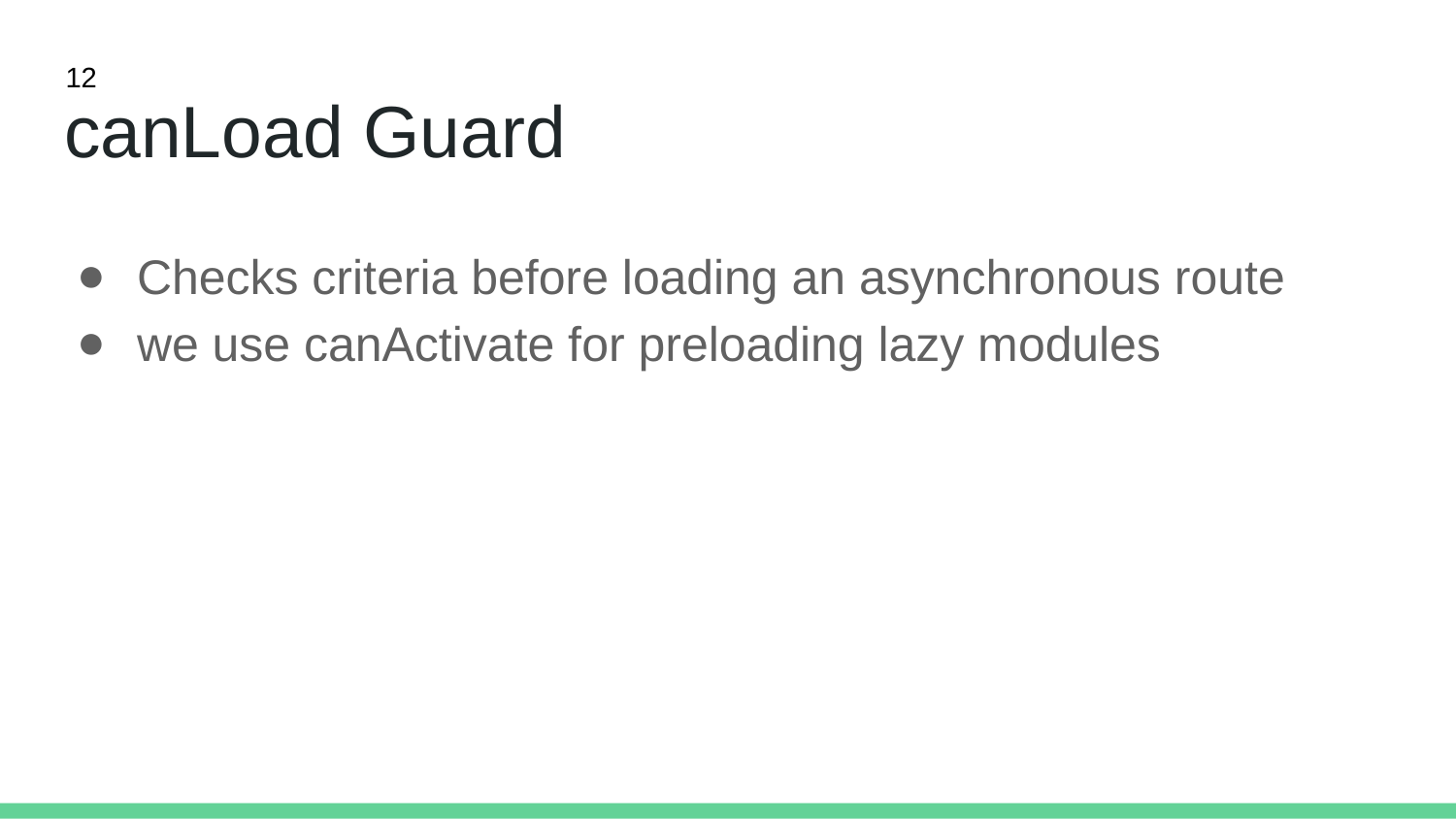

12
# canLoad Guard
Checks criteria before loading an asynchronous route
we use canActivate for preloading lazy modules